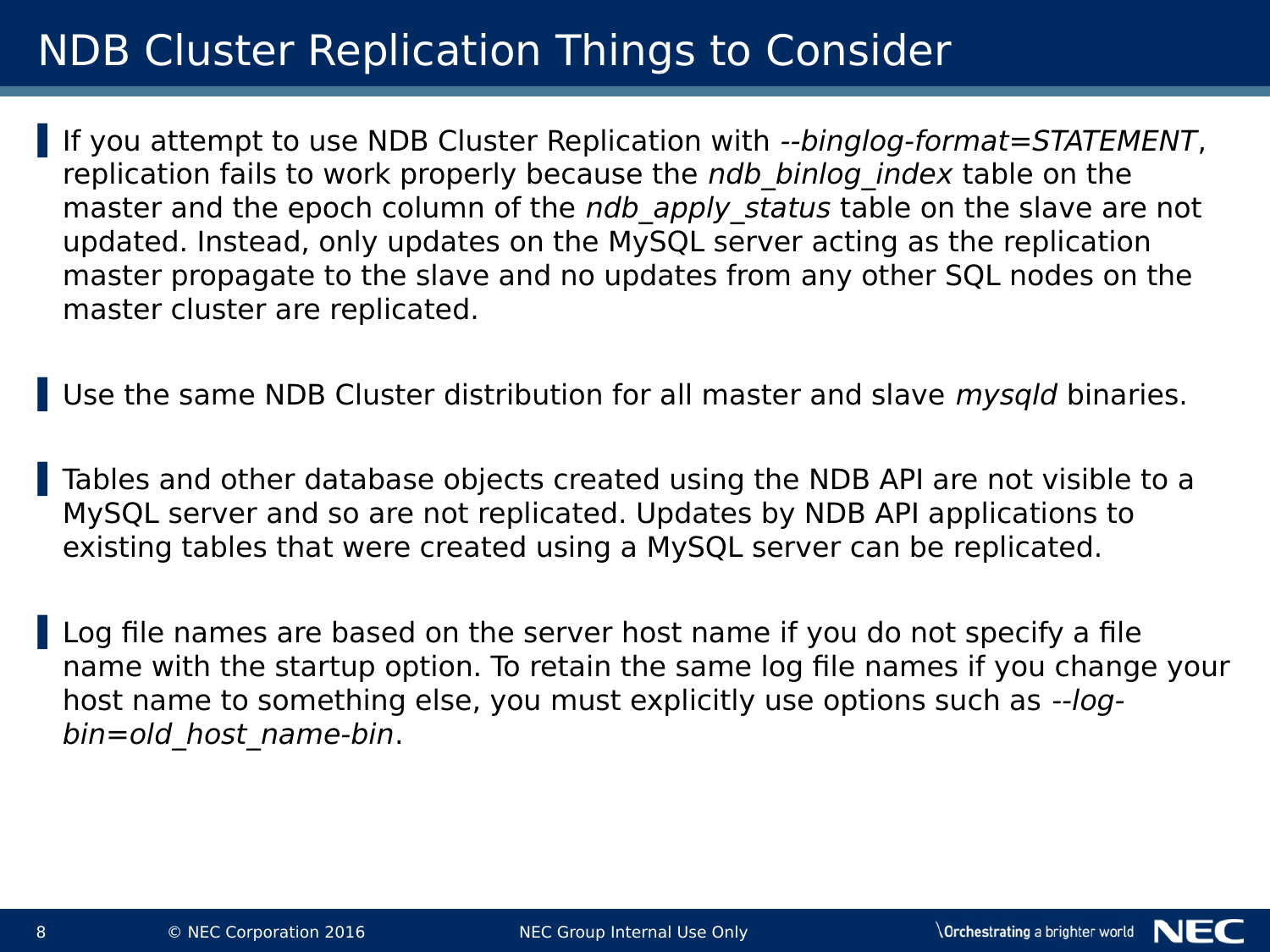

# NDB Cluster Replication Things to Consider
If you attempt to use NDB Cluster Replication with --binglog-format=STATEMENT, replication fails to work properly because the ndb_binlog_index table on the master and the epoch column of the ndb_apply_status table on the slave are not updated. Instead, only updates on the MySQL server acting as the replication master propagate to the slave and no updates from any other SQL nodes on the master cluster are replicated.

Use the same NDB Cluster distribution for all master and slave mysqld binaries.

Tables and other database objects created using the NDB API are not visible to a MySQL server and so are not replicated. Updates by NDB API applications to existing tables that were created using a MySQL server can be replicated.

Log file names are based on the server host name if you do not specify a file name with the startup option. To retain the same log file names if you change your host name to something else, you must explicitly use options such as --log-bin=old_host_name-bin.